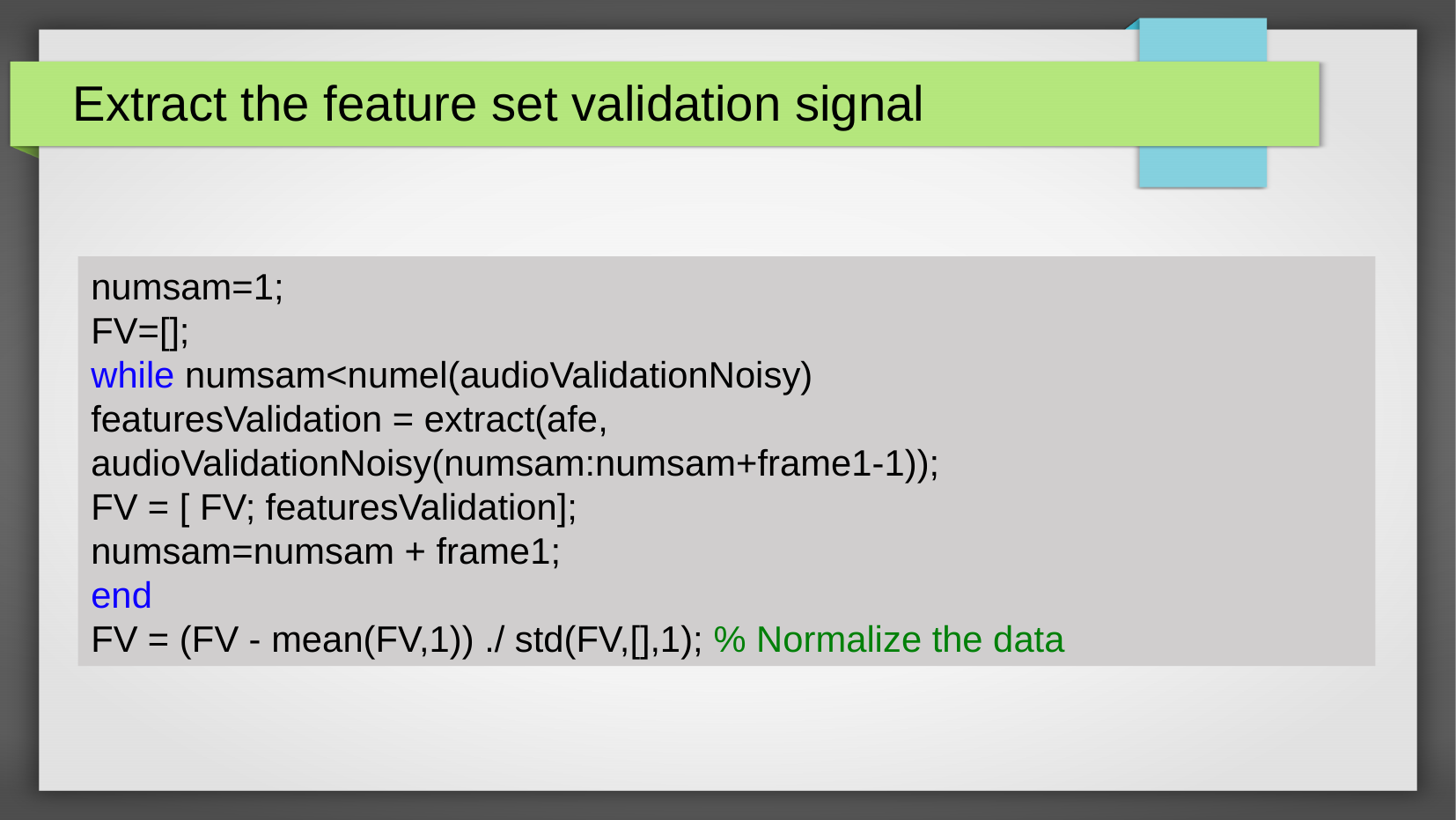

Extract the feature set validation signal
numsam=1;
FV=[];
while numsam<numel(audioValidationNoisy)
featuresValidation = extract(afe, audioValidationNoisy(numsam:numsam+frame1-1));
FV = [ FV; featuresValidation];
numsam=numsam + frame1;
end
FV = (FV - mean(FV,1)) ./ std(FV,[],1); % Normalize the data